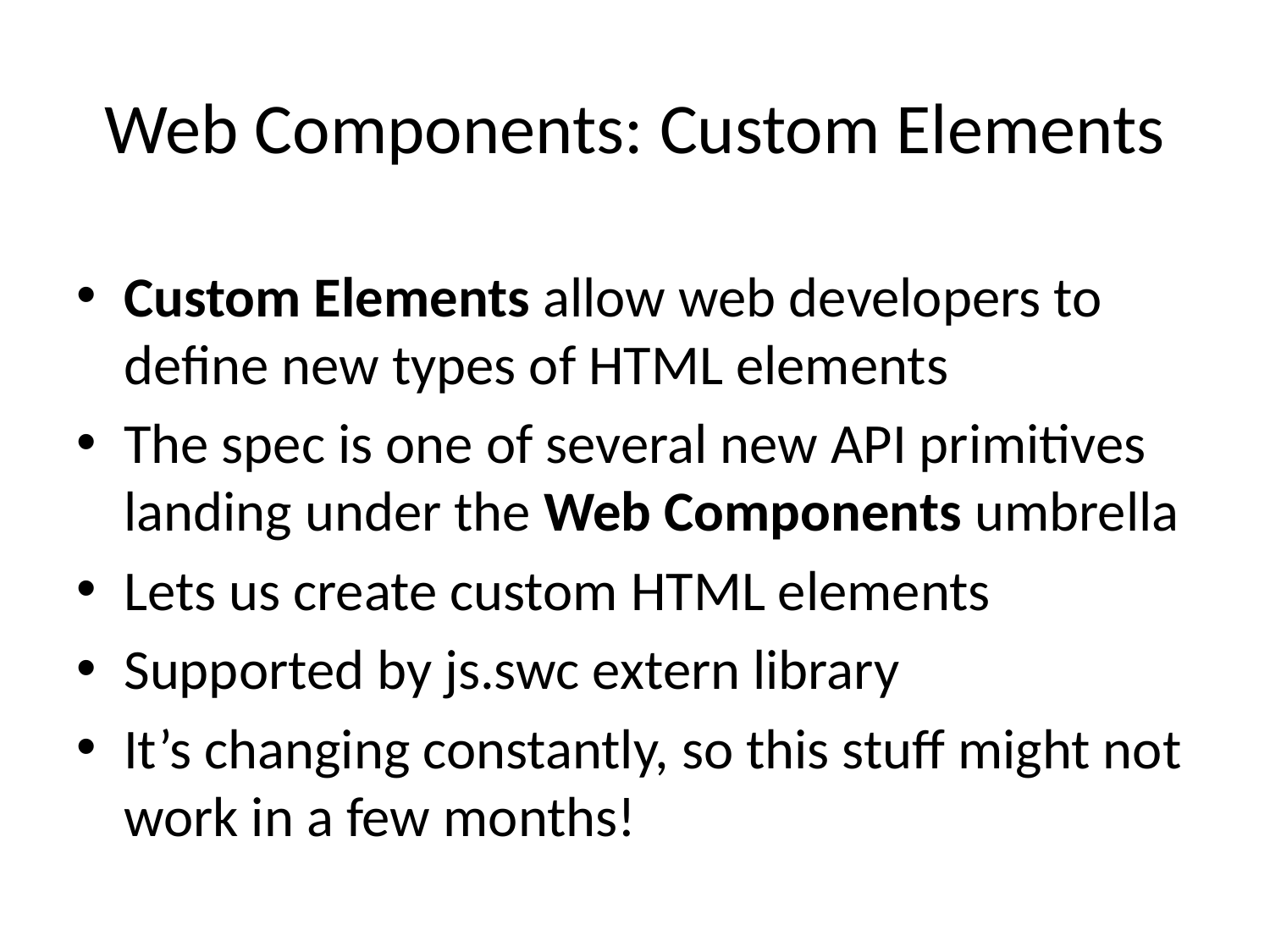

# Web Components: Custom Elements
Custom Elements allow web developers to define new types of HTML elements
The spec is one of several new API primitives landing under the Web Components umbrella
Lets us create custom HTML elements
Supported by js.swc extern library
It’s changing constantly, so this stuff might not work in a few months!